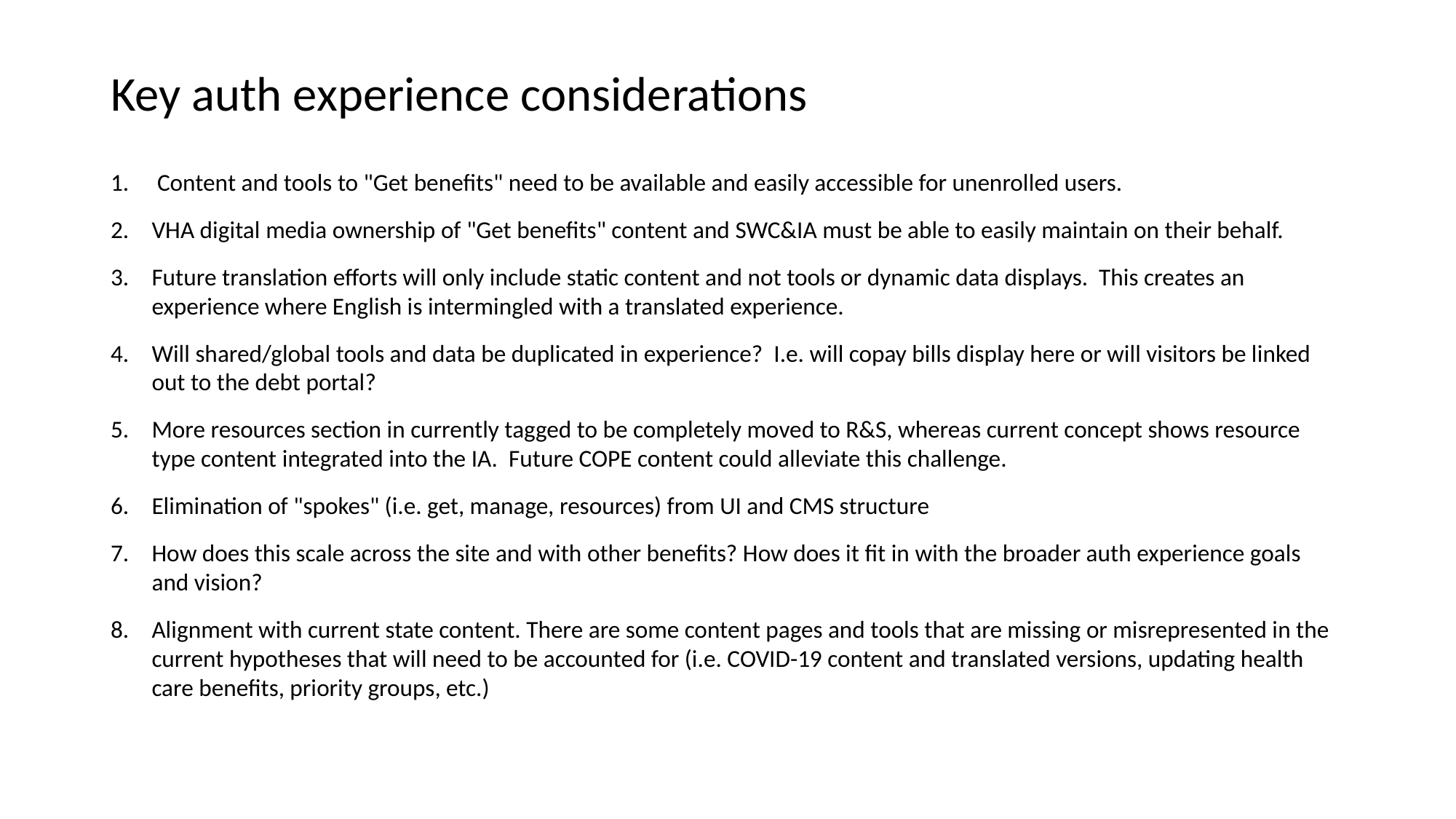

# Key auth experience considerations
 Content and tools to "Get benefits" need to be available and easily accessible for unenrolled users.
VHA digital media ownership of "Get benefits" content and SWC&IA must be able to easily maintain on their behalf.
Future translation efforts will only include static content and not tools or dynamic data displays.  This creates an experience where English is intermingled with a translated experience.
Will shared/global tools and data be duplicated in experience?  I.e. will copay bills display here or will visitors be linked out to the debt portal?
More resources section in currently tagged to be completely moved to R&S, whereas current concept shows resource type content integrated into the IA.  Future COPE content could alleviate this challenge.
Elimination of "spokes" (i.e. get, manage, resources) from UI and CMS structure
How does this scale across the site and with other benefits? How does it fit in with the broader auth experience goals and vision?
Alignment with current state content. There are some content pages and tools that are missing or misrepresented in the current hypotheses that will need to be accounted for (i.e. COVID-19 content and translated versions, updating health care benefits, priority groups, etc.)